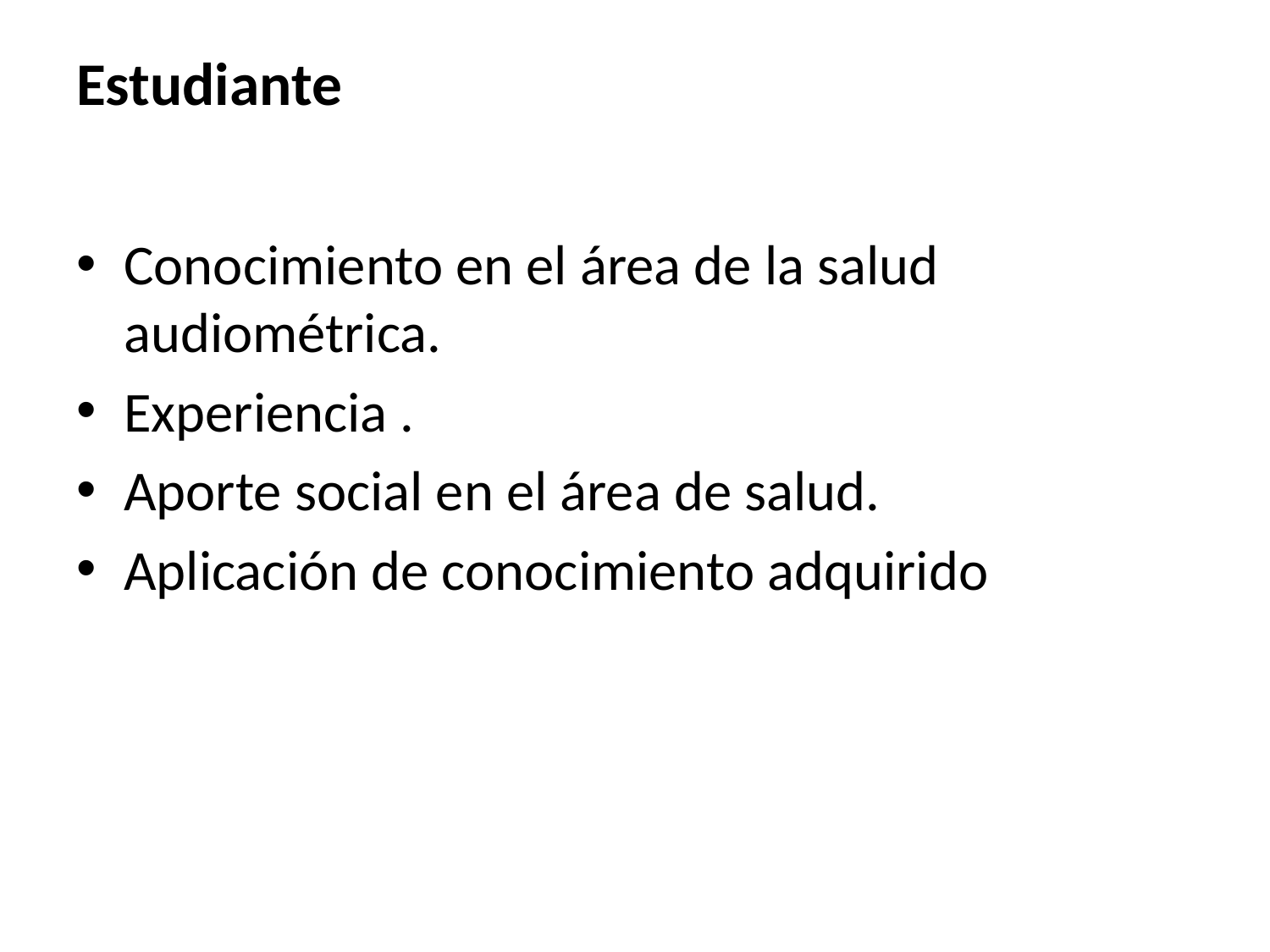

# Estudiante
Conocimiento en el área de la salud audiométrica.
Experiencia .
Aporte social en el área de salud.
Aplicación de conocimiento adquirido